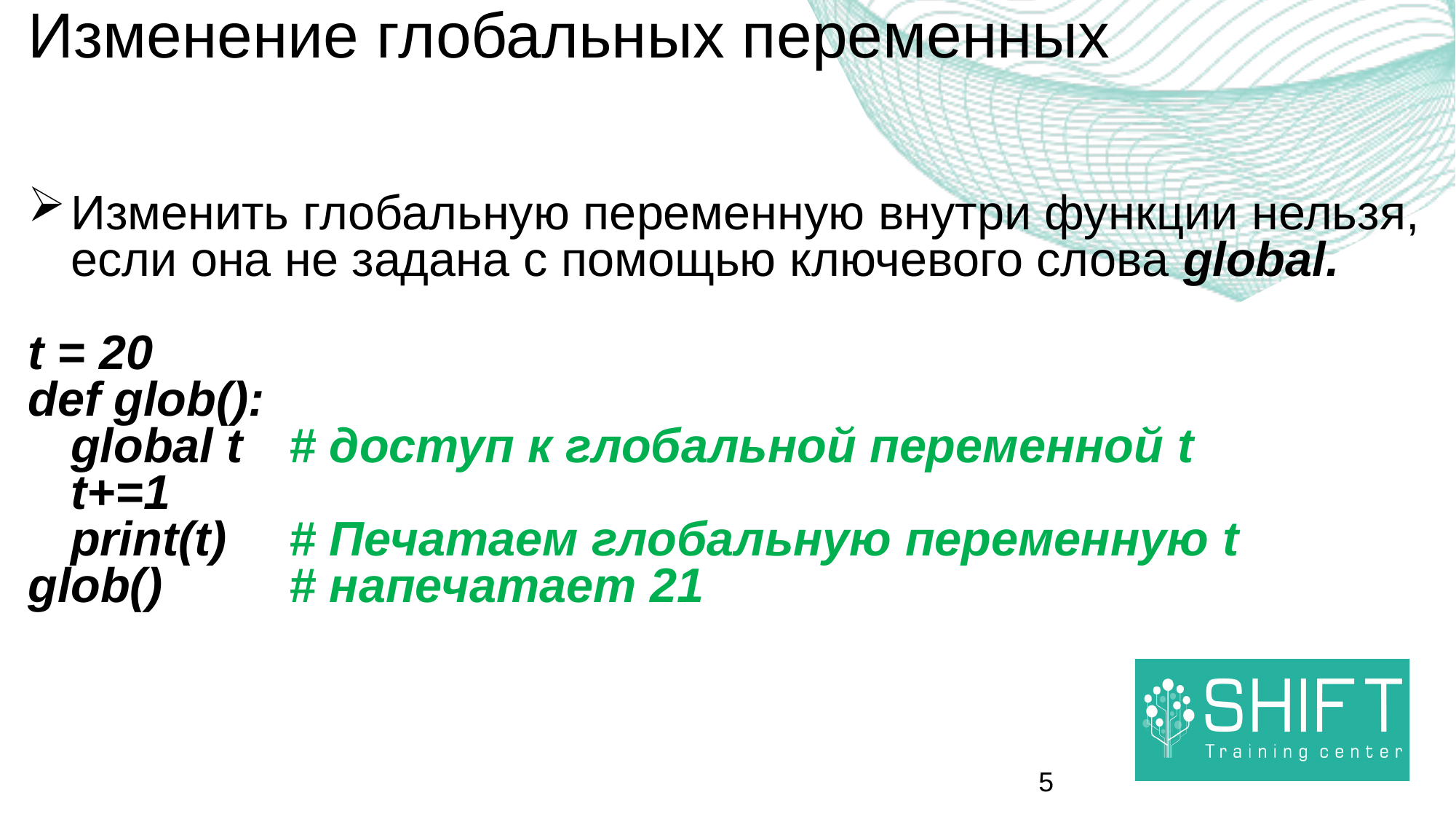

# Изменение глобальных переменных
Изменить глобальную переменную внутри функции нельзя, если она не задана с помощью ключевого слова global.

t = 20
def glob():
	global t 	# доступ к глобальной переменной t
t+=1
print(t)  	# Печатаем глобальную переменную t
glob()  	# напечатает 21
5